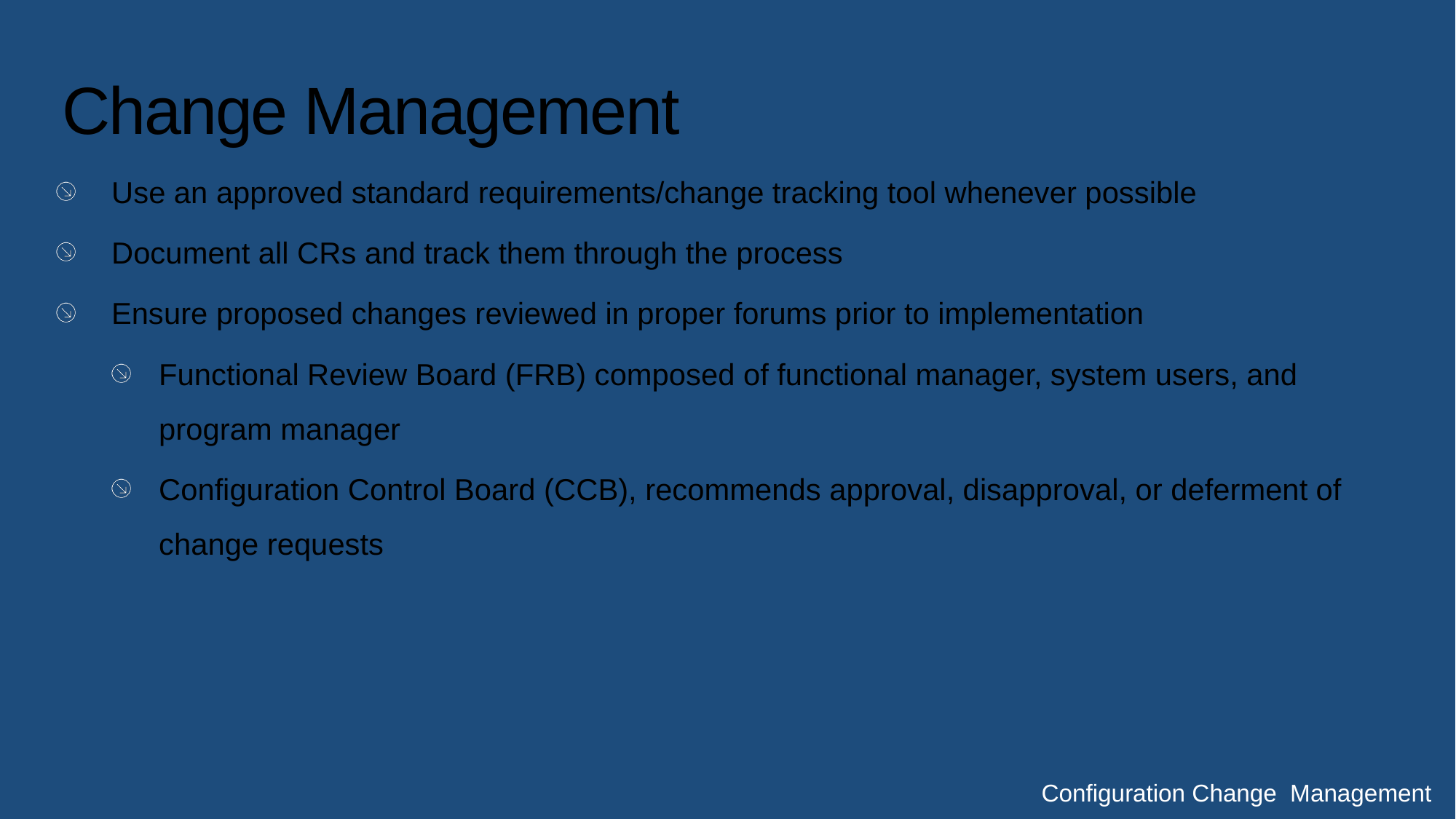

# Change Management
Use an approved standard requirements/change tracking tool whenever possible
Document all CRs and track them through the process
Ensure proposed changes reviewed in proper forums prior to implementation
Functional Review Board (FRB) composed of functional manager, system users, and program manager
Configuration Control Board (CCB), recommends approval, disapproval, or deferment of change requests
Configuration Change  Management